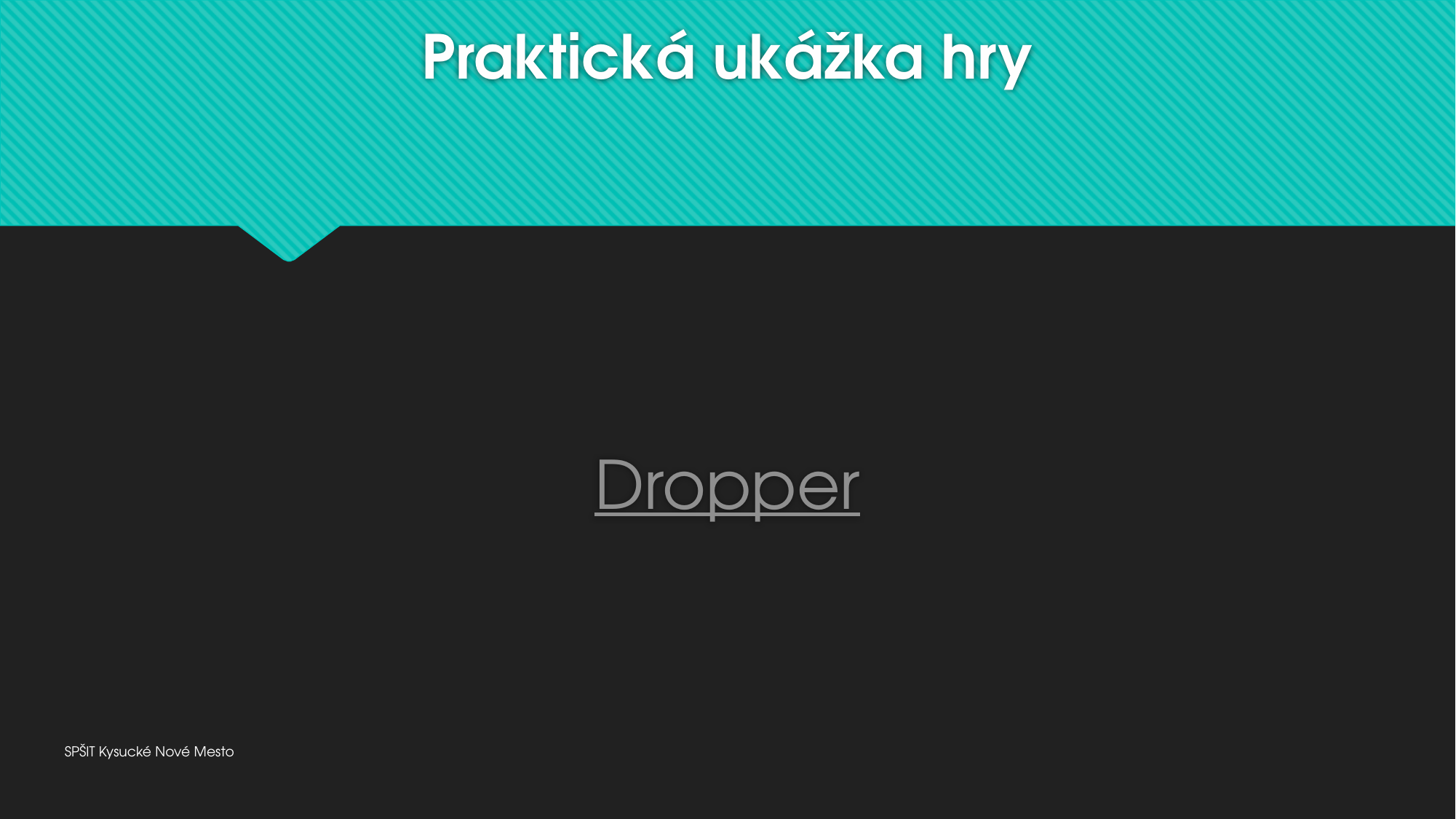

# Praktická ukážka hry
Dropper
SPŠIT Kysucké Nové Mesto